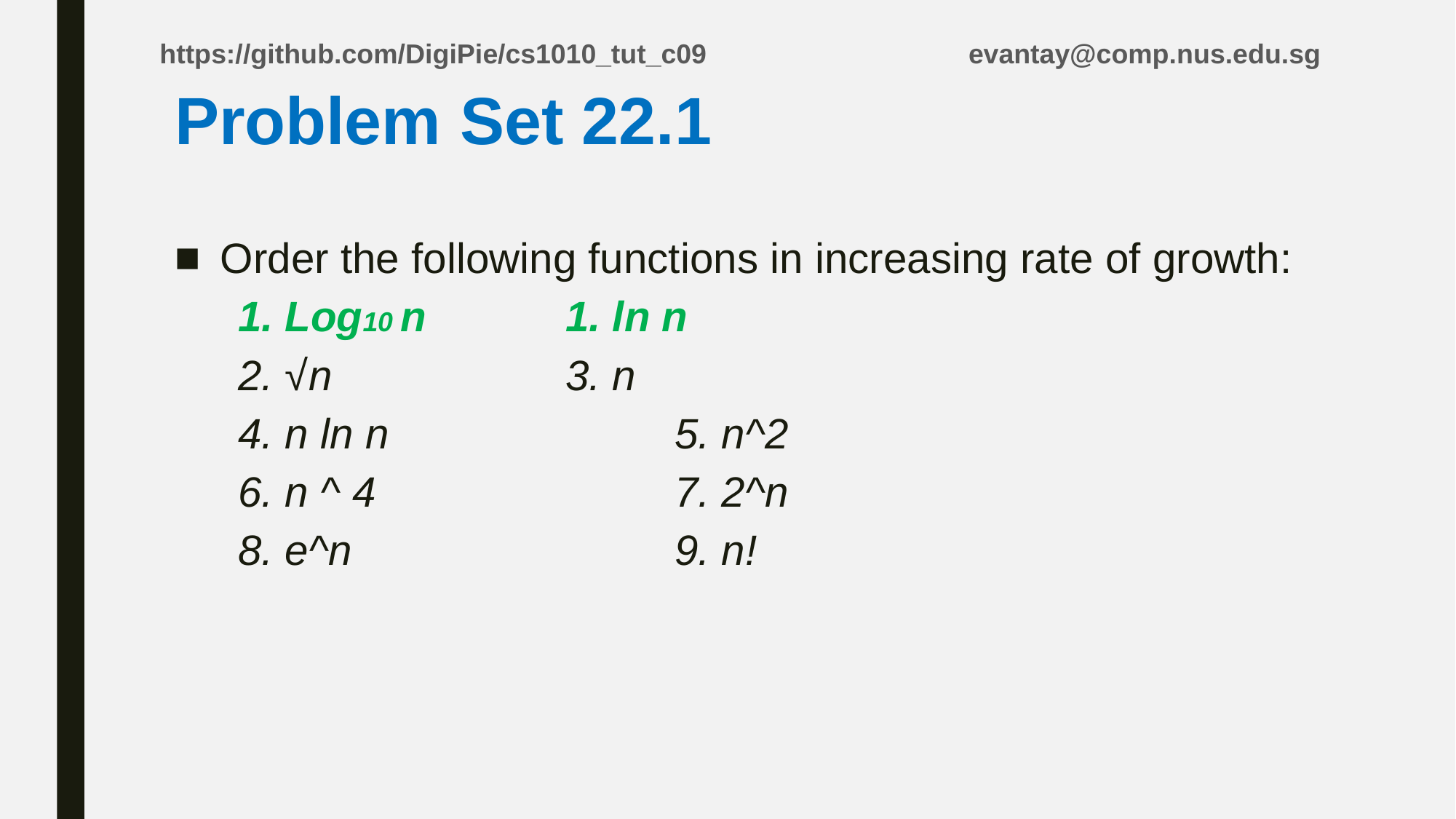

# Problem Set 22.1
Order the following functions in increasing rate of growth:
1. Log10 n		1. ln n
2. √n			3. n
4. n ln n			5. n^2
6. n ^ 4			7. 2^n
8. e^n			9. n!